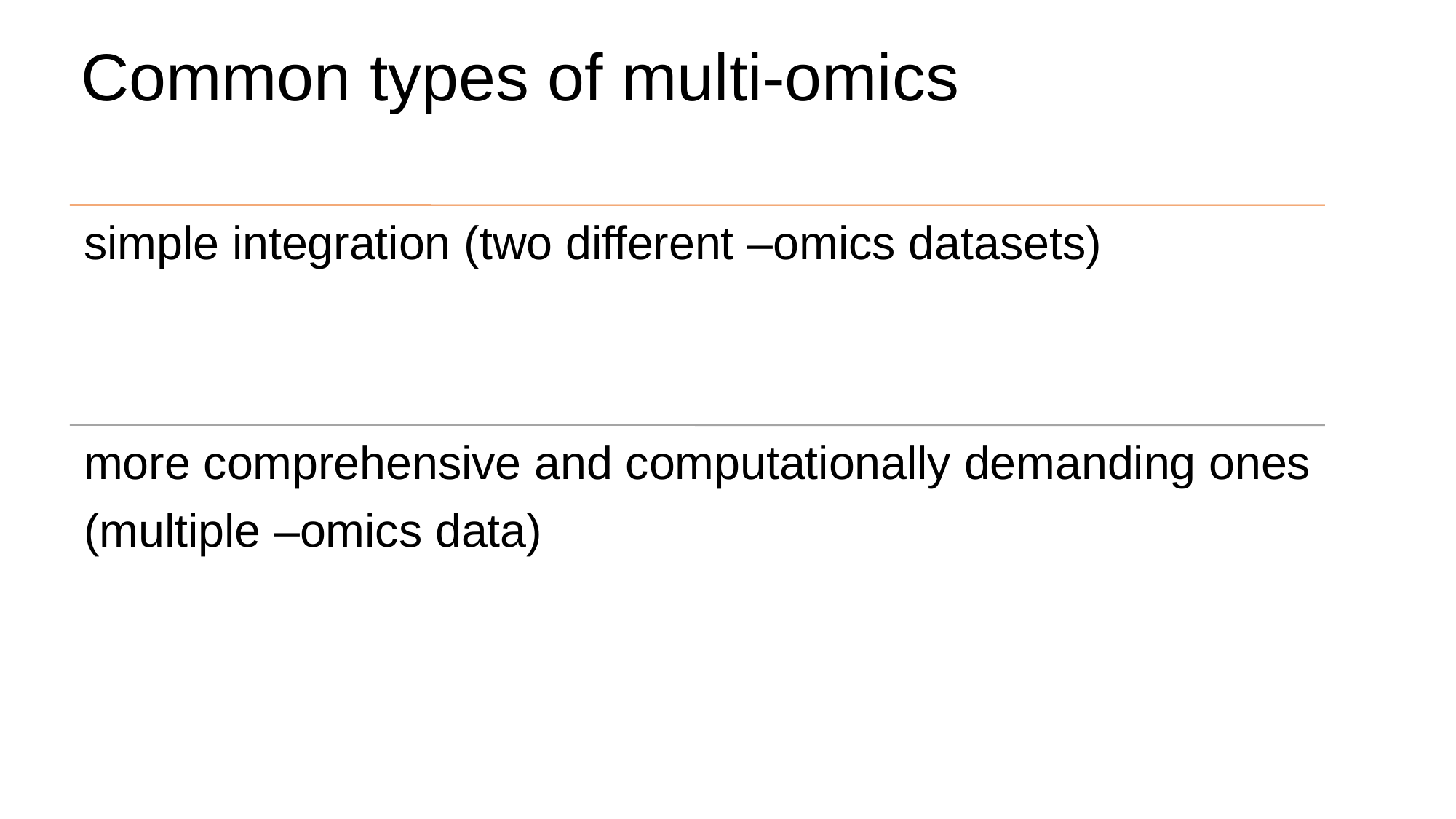

# Common types of multi-omics
simple integration (two different –omics datasets)
more comprehensive and computationally demanding ones
(multiple –omics data)